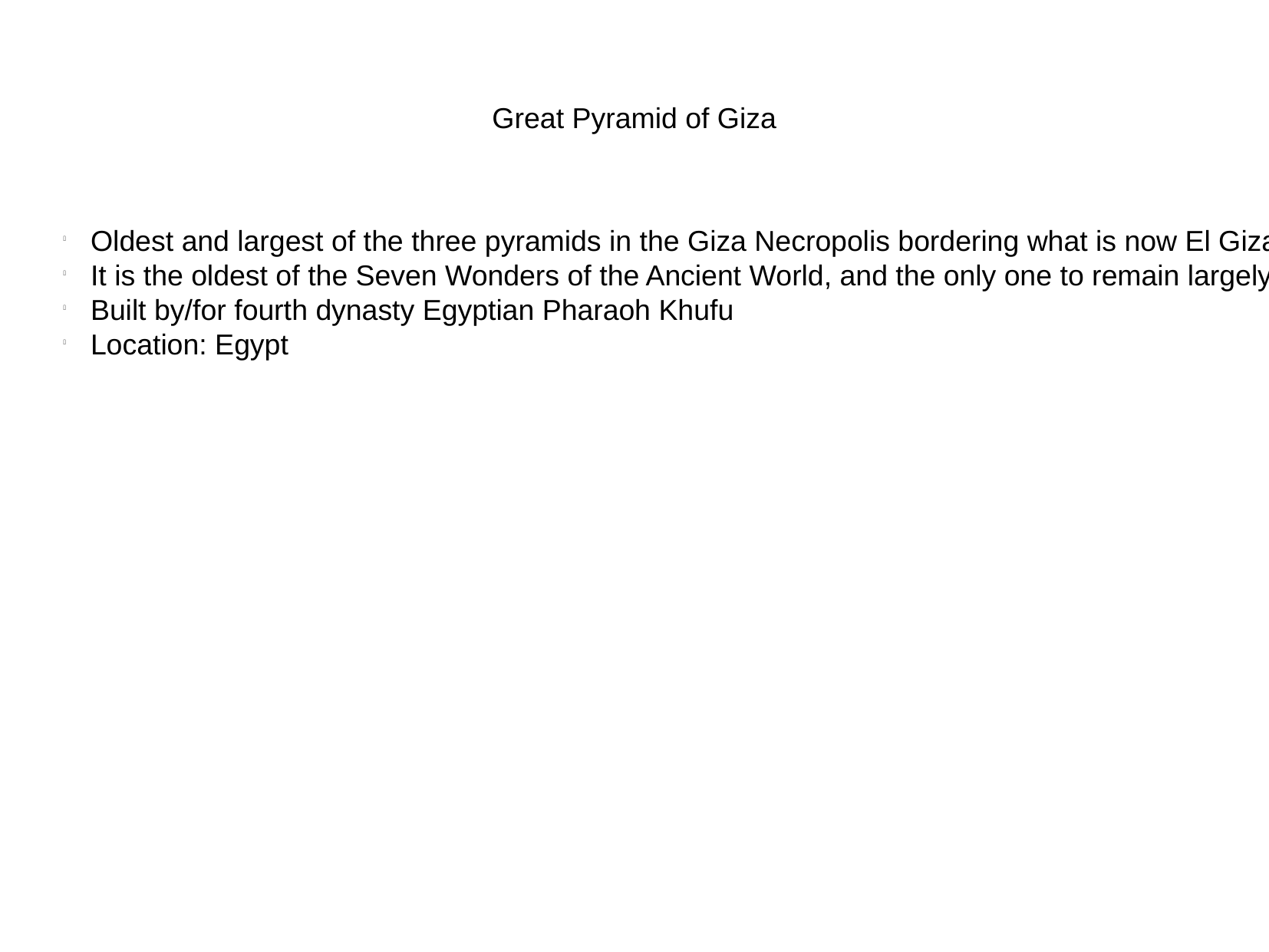

Great Pyramid of Giza
Oldest and largest of the three pyramids in the Giza Necropolis bordering what is now El Giza, Egypt.
It is the oldest of the Seven Wonders of the Ancient World, and the only one to remain largely intact.
Built by/for fourth dynasty Egyptian Pharaoh Khufu
Location: Egypt